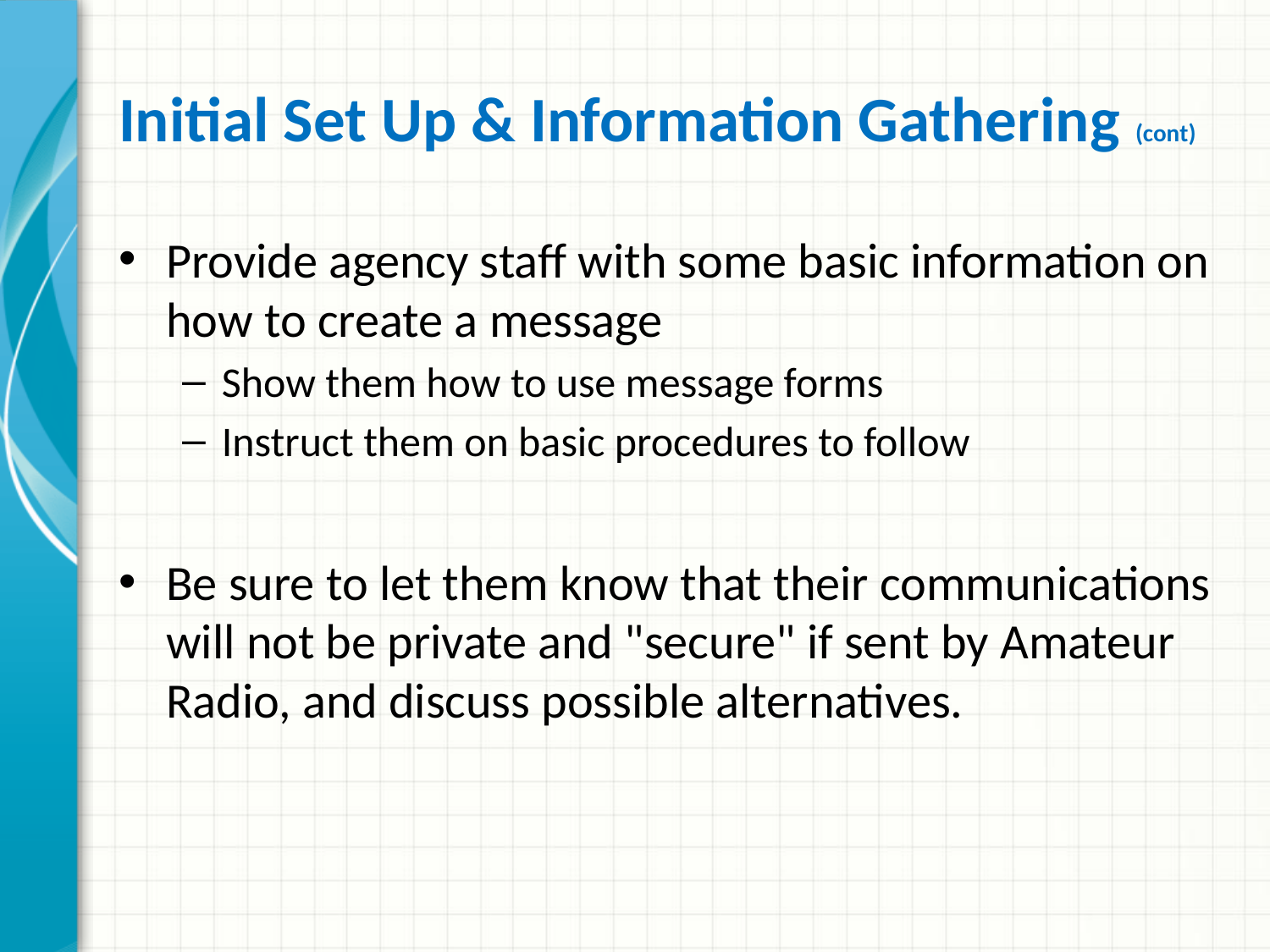

# Initial Set Up & Information Gathering (cont)
Provide agency staff with some basic information on how to create a message
Show them how to use message forms
Instruct them on basic procedures to follow

Be sure to let them know that their communications will not be private and "secure" if sent by Amateur Radio, and discuss possible alternatives.